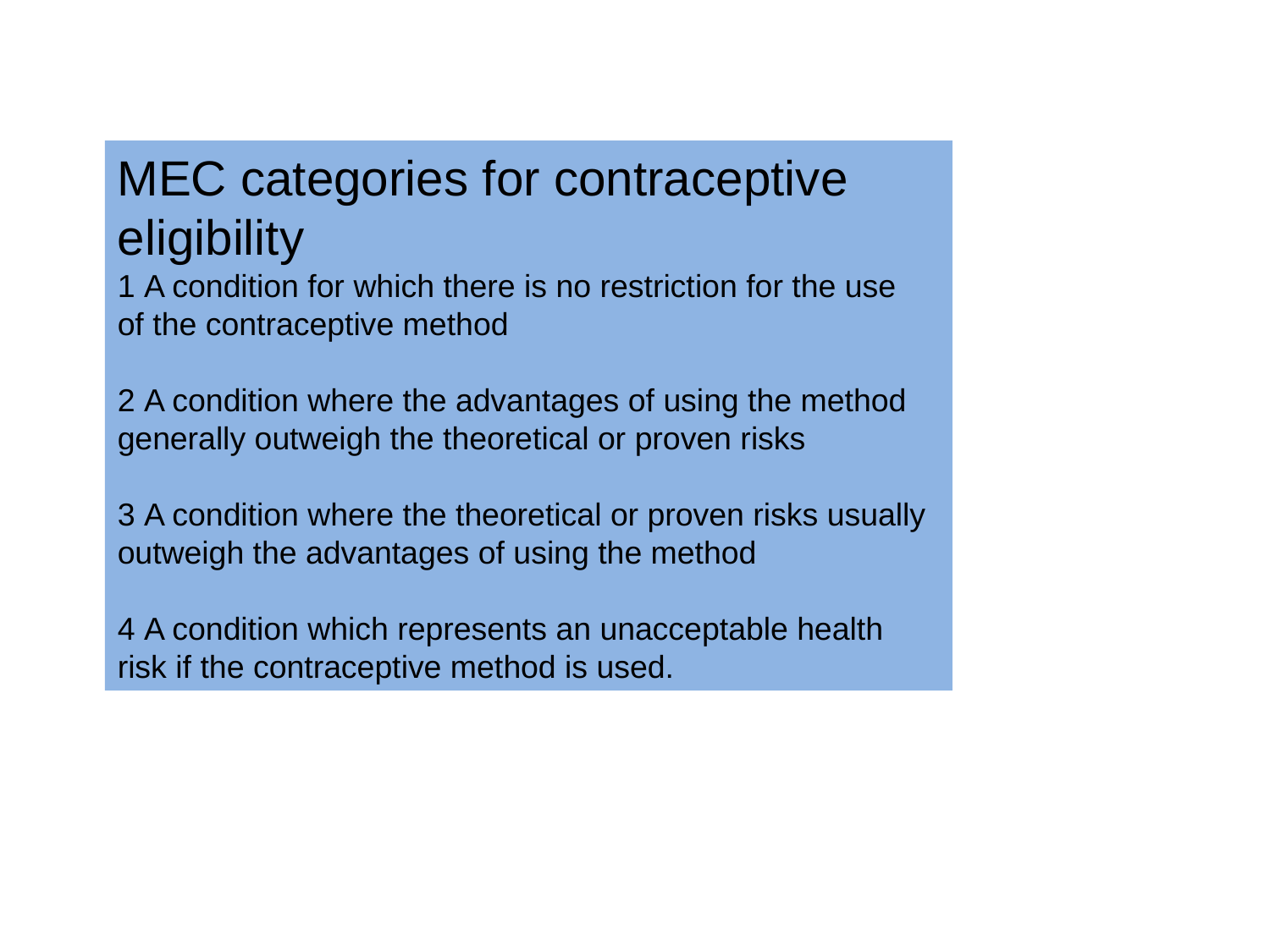

MEC categories for contraceptive eligibility
1 A condition for which there is no restriction for the use
of the contraceptive method

2 A condition where the advantages of using the method
generally outweigh the theoretical or proven risks

3 A condition where the theoretical or proven risks usually
outweigh the advantages of using the method

4 A condition which represents an unacceptable health
risk if the contraceptive method is used.